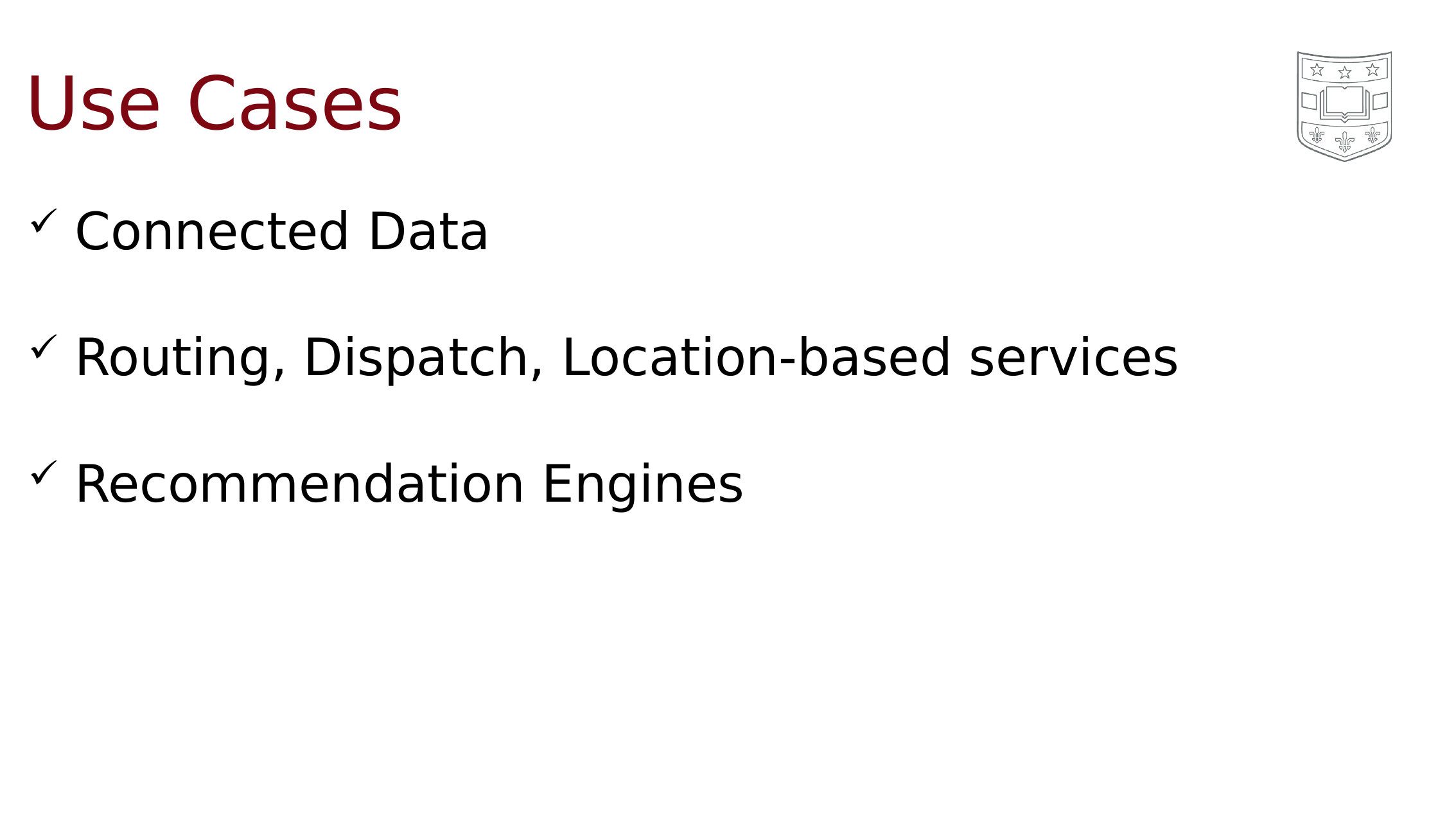

# Use Cases
Connected Data

Routing, Dispatch, Location-based services

Recommendation Engines